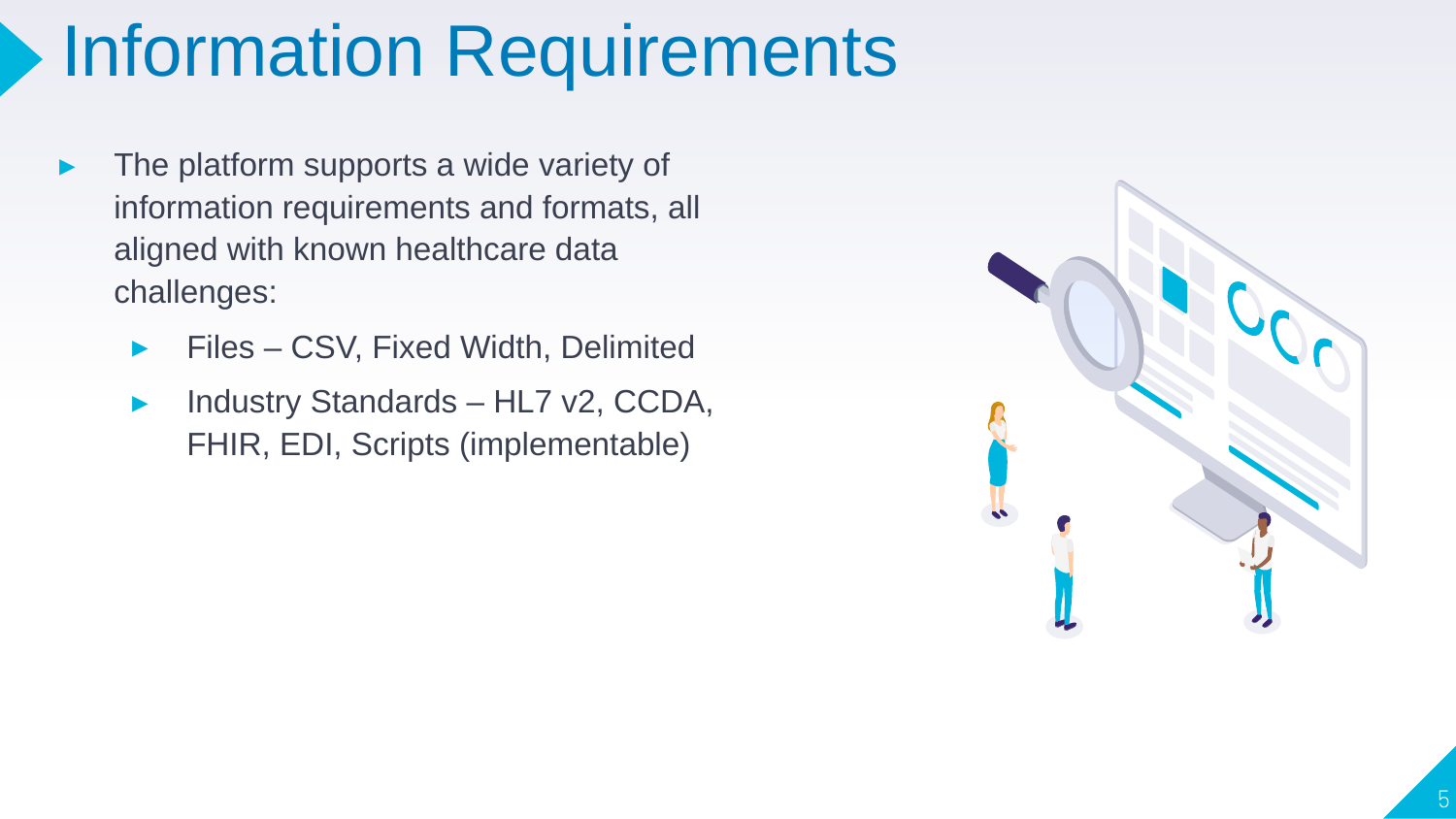

# Information Requirements
The platform supports a wide variety of information requirements and formats, all aligned with known healthcare data challenges:
Files – CSV, Fixed Width, Delimited
Industry Standards – HL7 v2, CCDA, FHIR, EDI, Scripts (implementable)

5